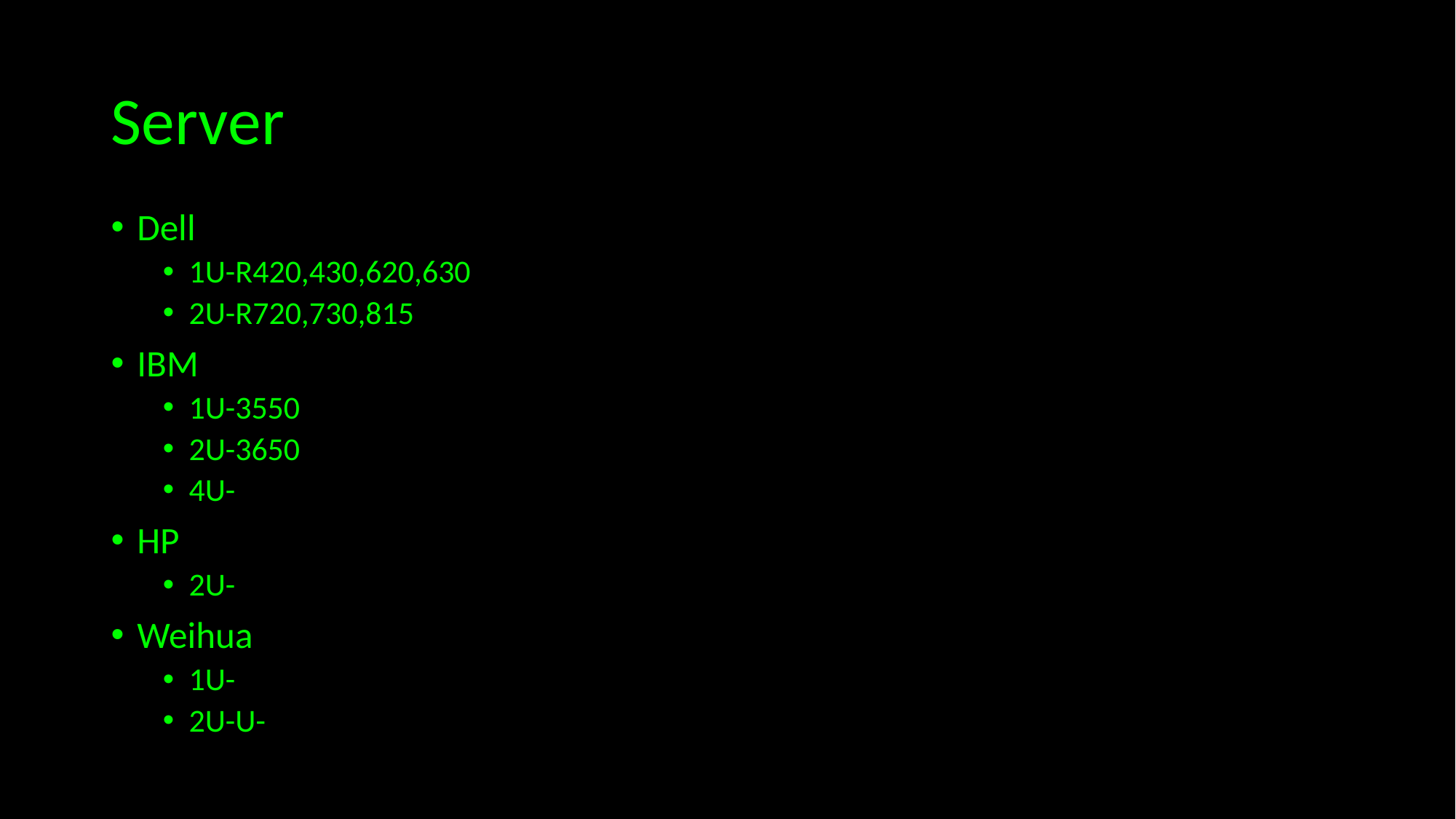

# Server
Dell
1U-R420,430,620,630
2U-R720,730,815
IBM
1U-3550
2U-3650
4U-
HP
2U-
Weihua
1U-
2U-U-